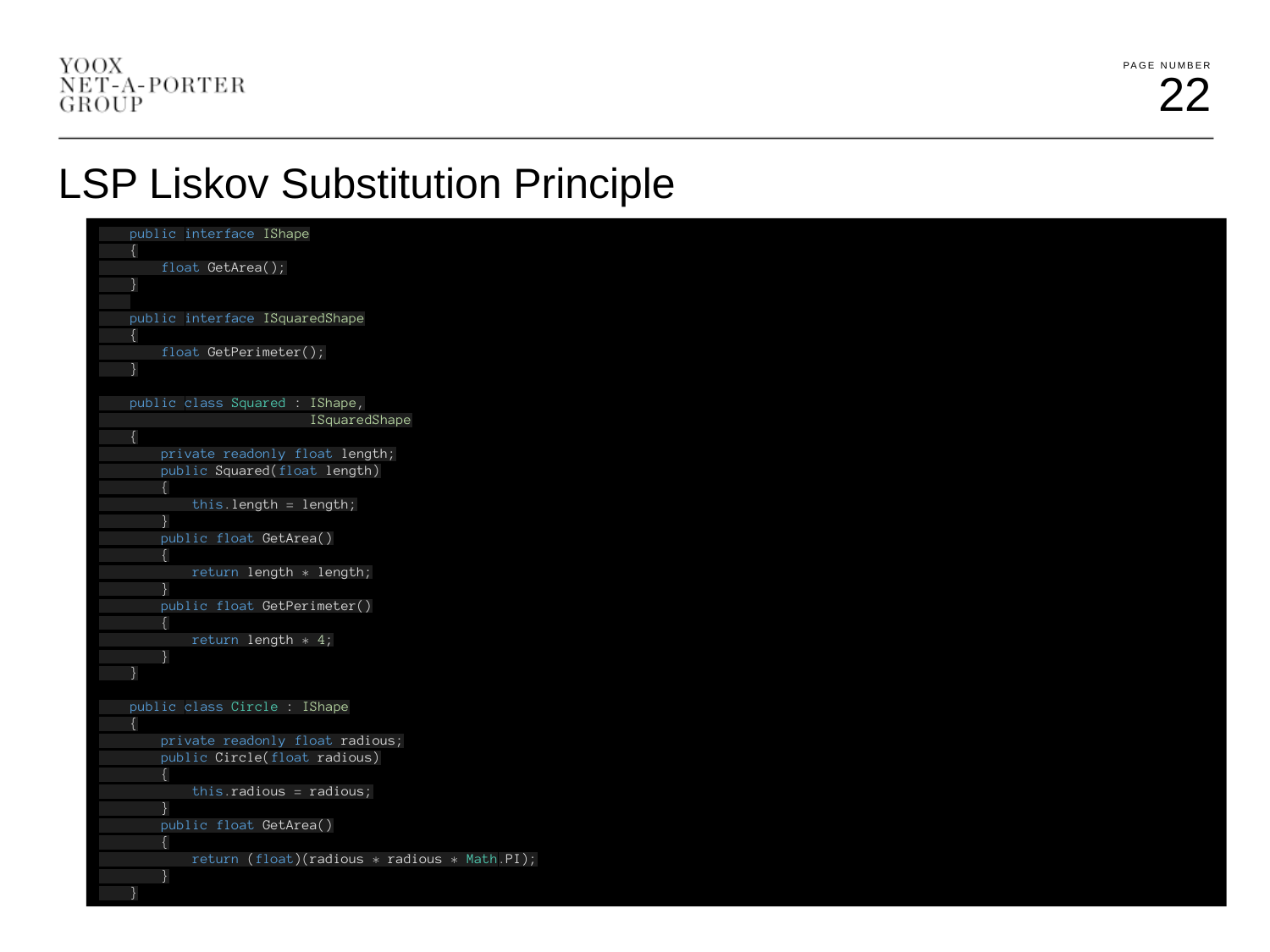

LSP Liskov Substitution Principle

    public interface IShape
    {
        float GetArea();
    }

    public interface ISquaredShape
    {
        float GetPerimeter();
    }

    public class Squared : IShape,
                           ISquaredShape
    {
        private readonly float length;
        public Squared(float length)
        {
            this.length = length;
        }
        public float GetArea()
        {
            return length * length;
        }
        public float GetPerimeter()
        {
            return length * 4;
        }
    }

    public class Circle : IShape
    {
        private readonly float radious;
        public Circle(float radious)
        {
            this.radious = radious;
        }
        public float GetArea()
        {
            return (float)(radious * radious * Math.PI);
        }
    }